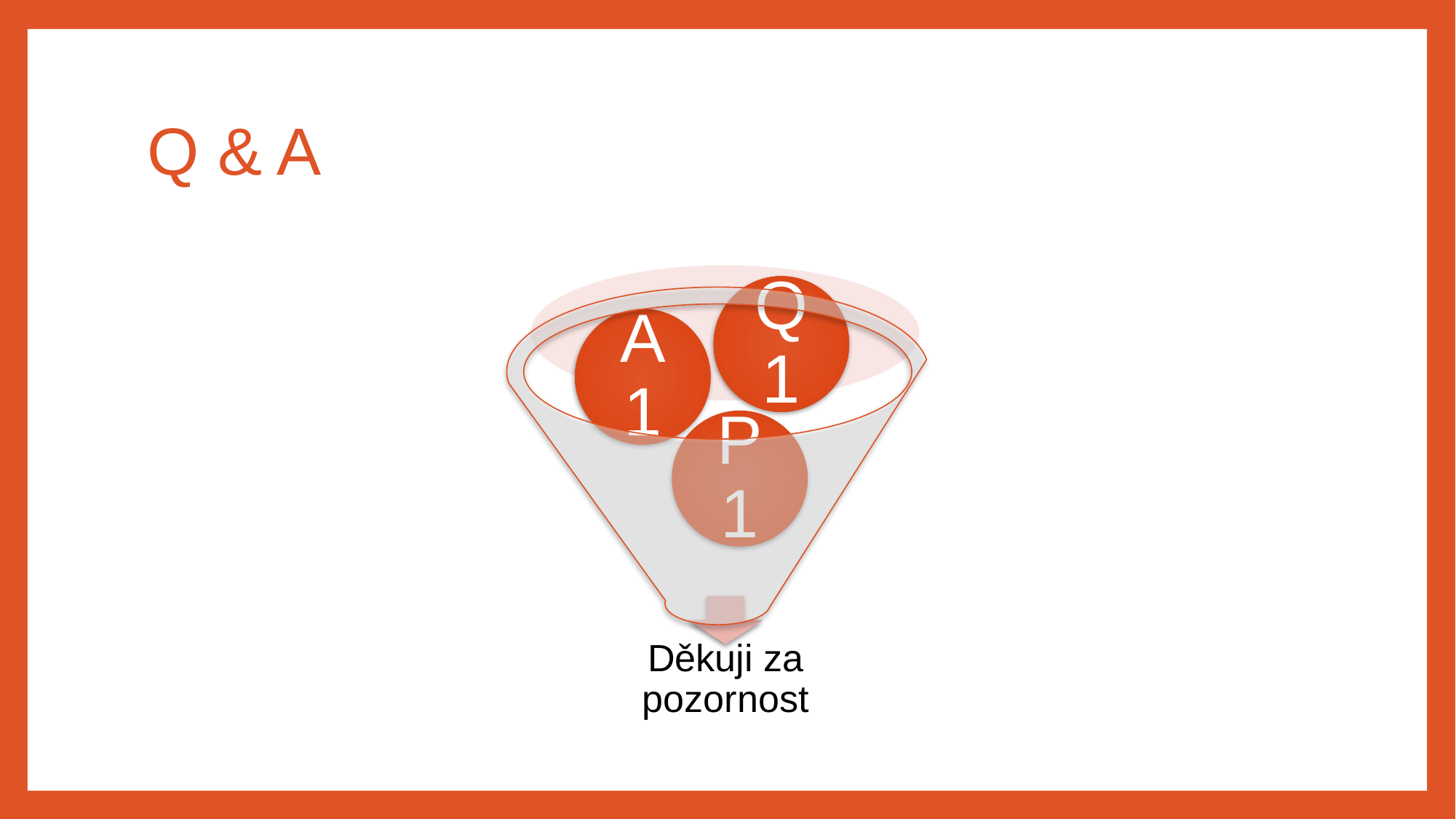

# Q & A
Děkuji za pozornost
P1
A1
Q1